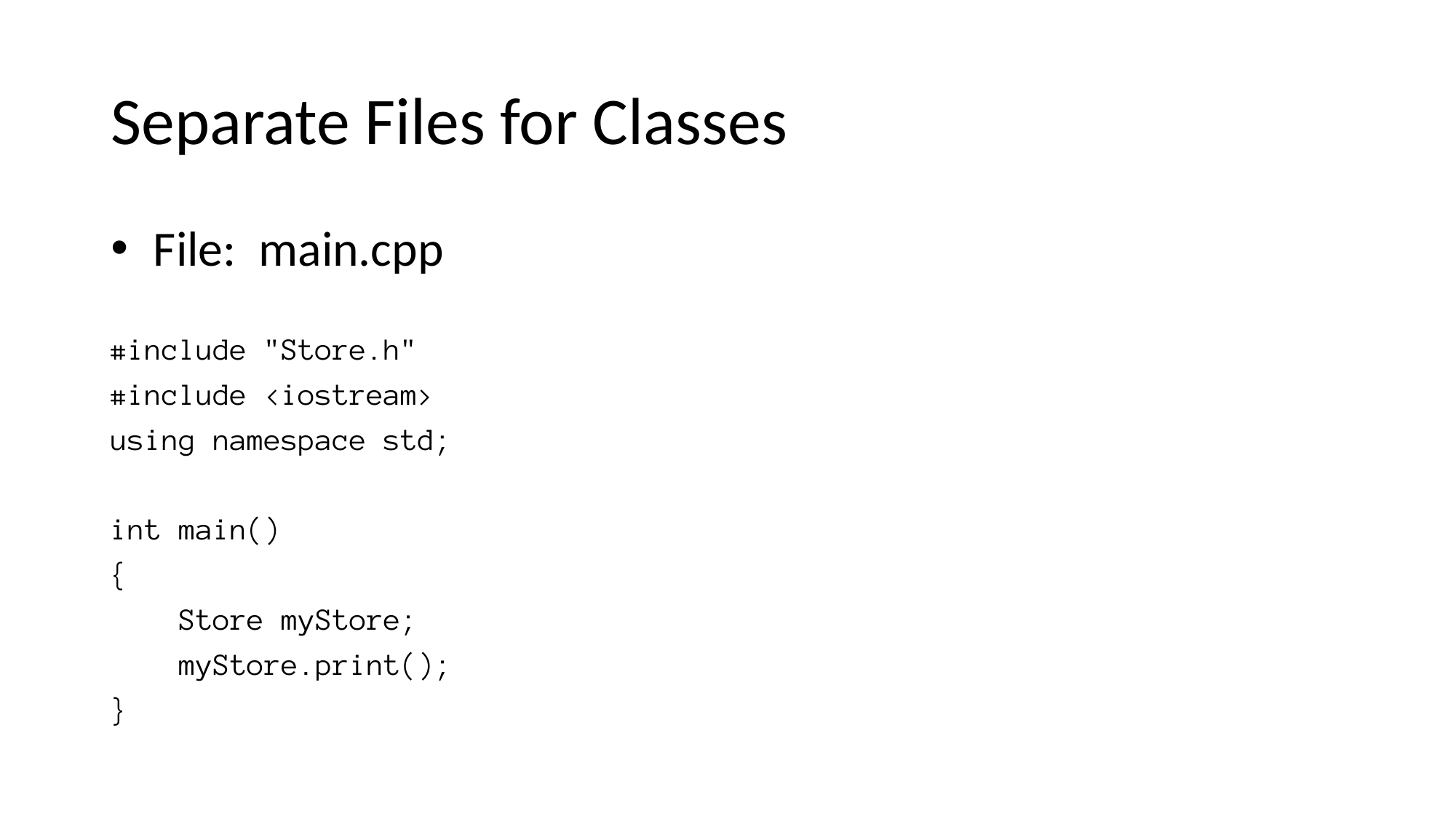

# Separate Files for Classes
File:  main.cpp

#include "Store.h"
#include <iostream>
using namespace std;

int main()
{
    Store myStore;
    myStore.print();
}